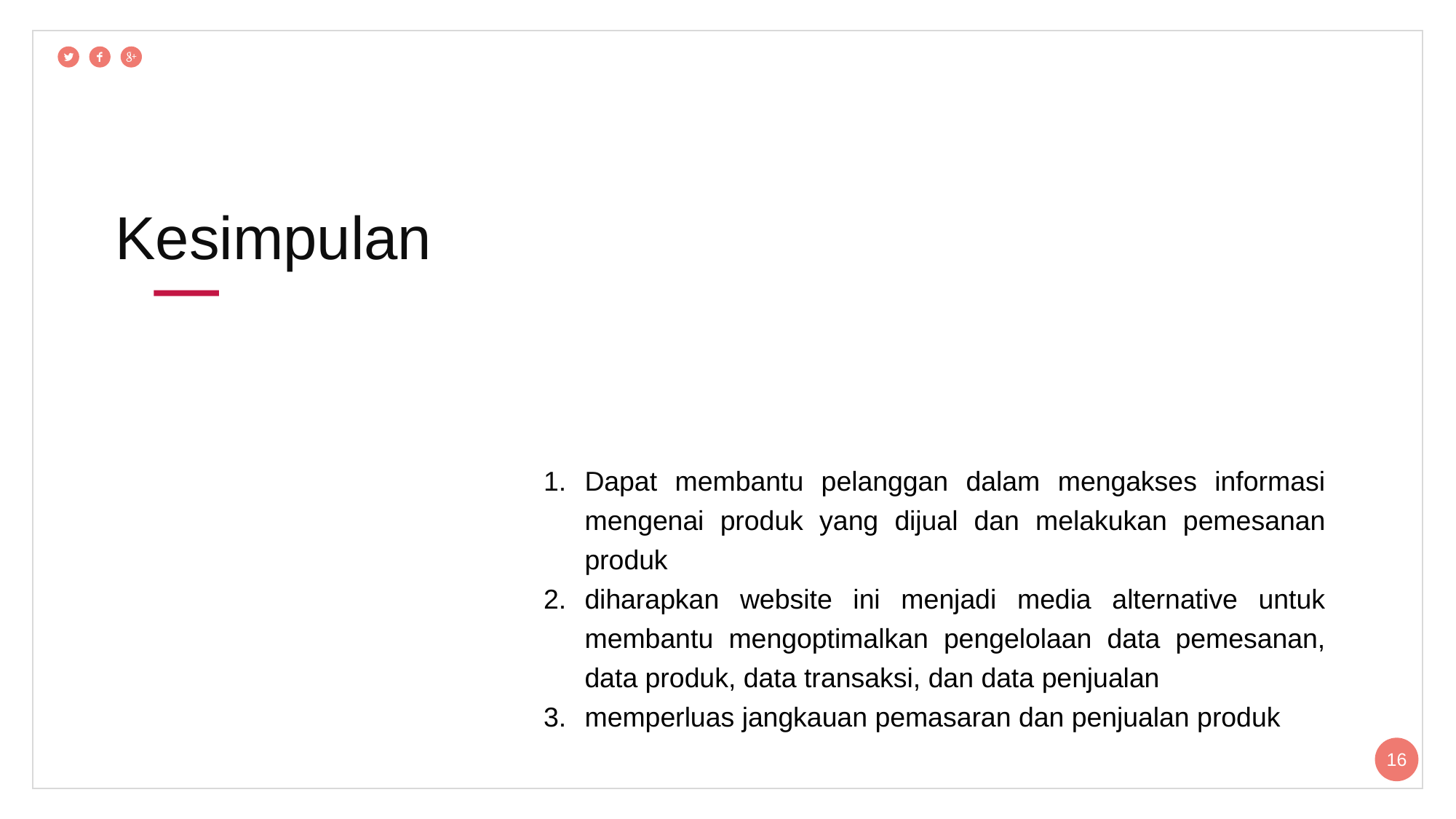

Kesimpulan

Dapat membantu pelanggan dalam mengakses informasi mengenai produk yang dijual dan melakukan pemesanan produk
diharapkan website ini menjadi media alternative untuk membantu mengoptimalkan pengelolaan data pemesanan, data produk, data transaksi, dan data penjualan
memperluas jangkauan pemasaran dan penjualan produk